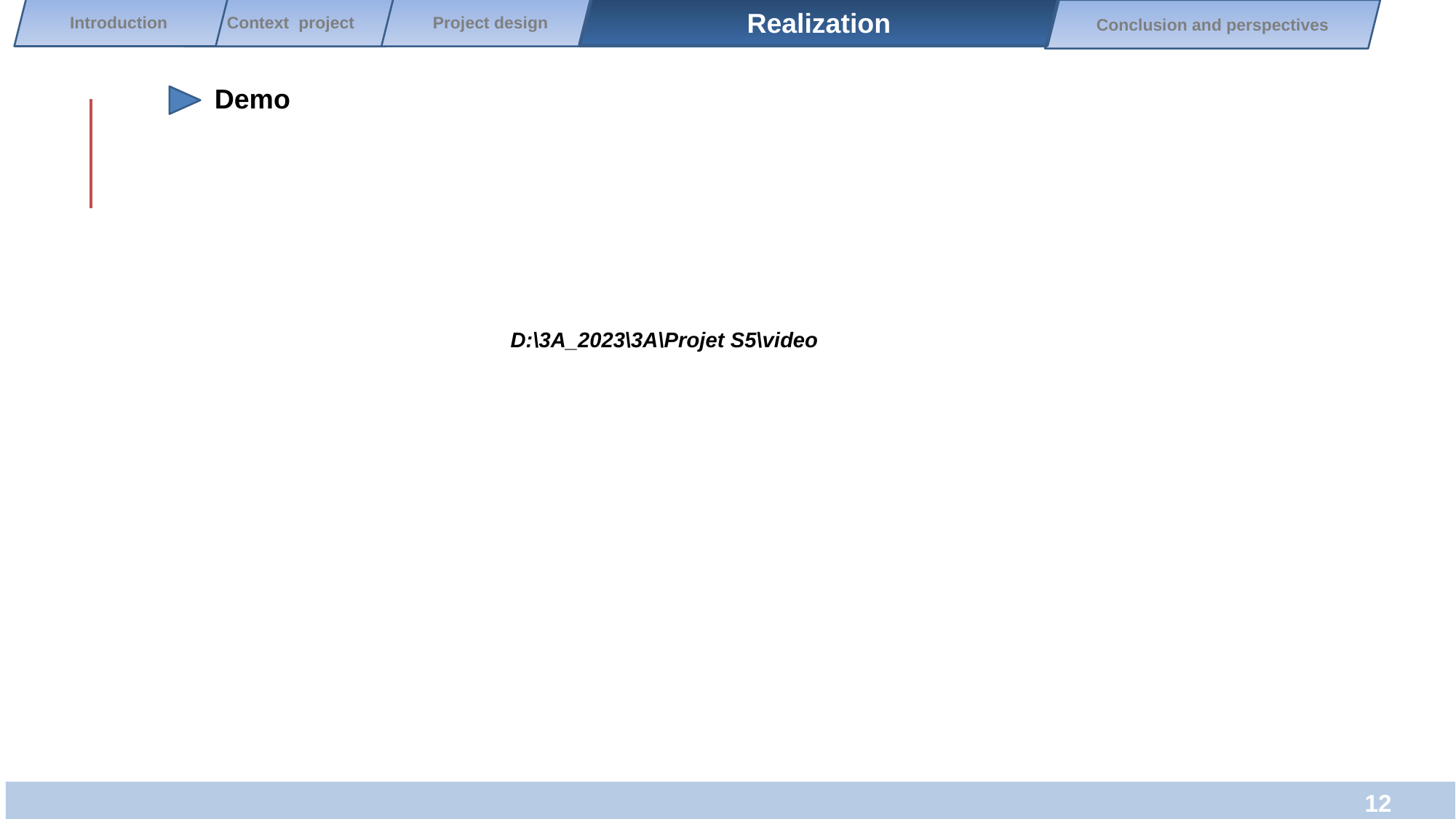

Conclusion and perspectives
Introduction
Project design
Context  project
Realization
Demo

   D:\3A_2023\3A\Projet S5\video

12